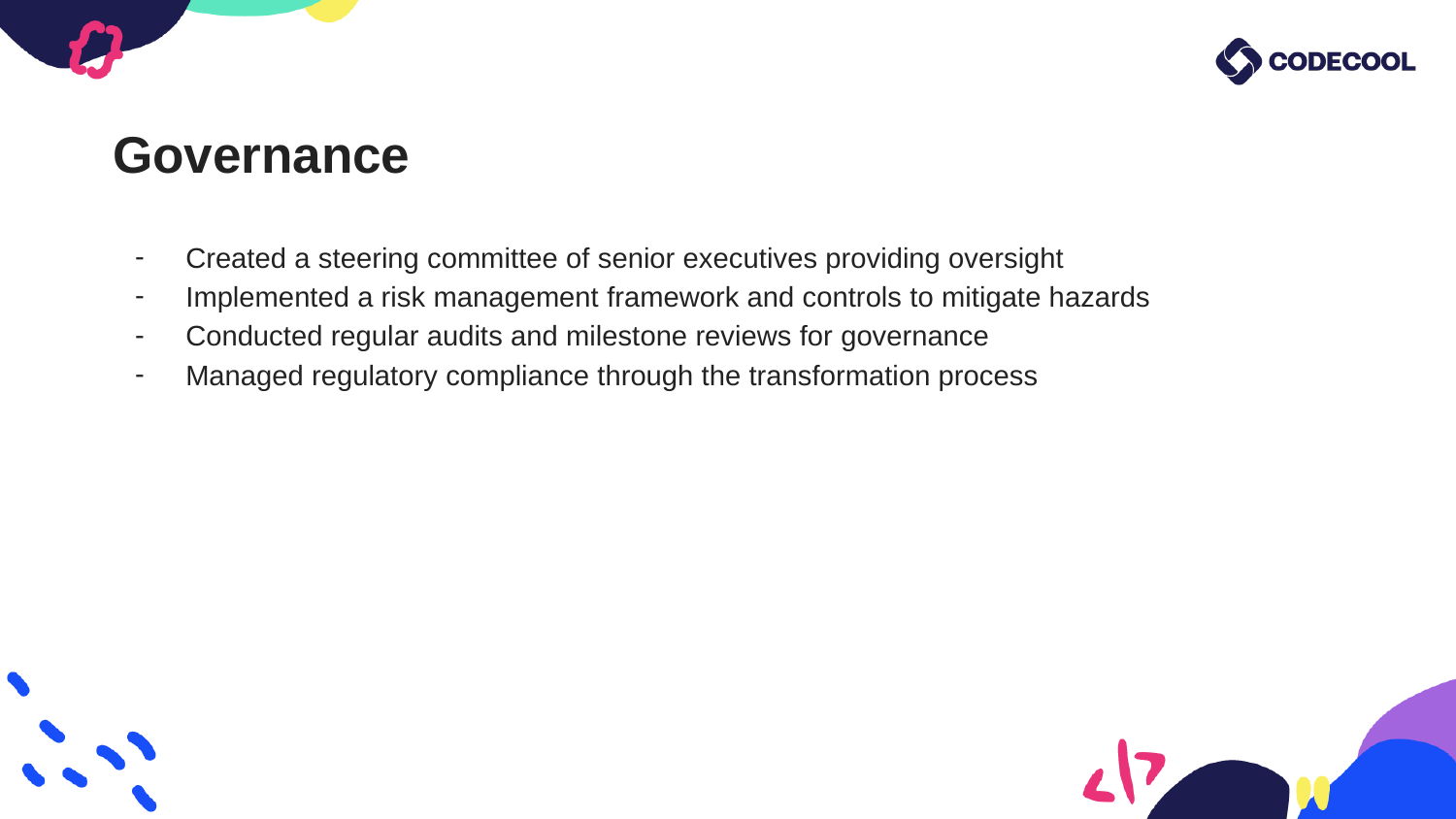

# Governance
Created a steering committee of senior executives providing oversight
Implemented a risk management framework and controls to mitigate hazards
Conducted regular audits and milestone reviews for governance
Managed regulatory compliance through the transformation process